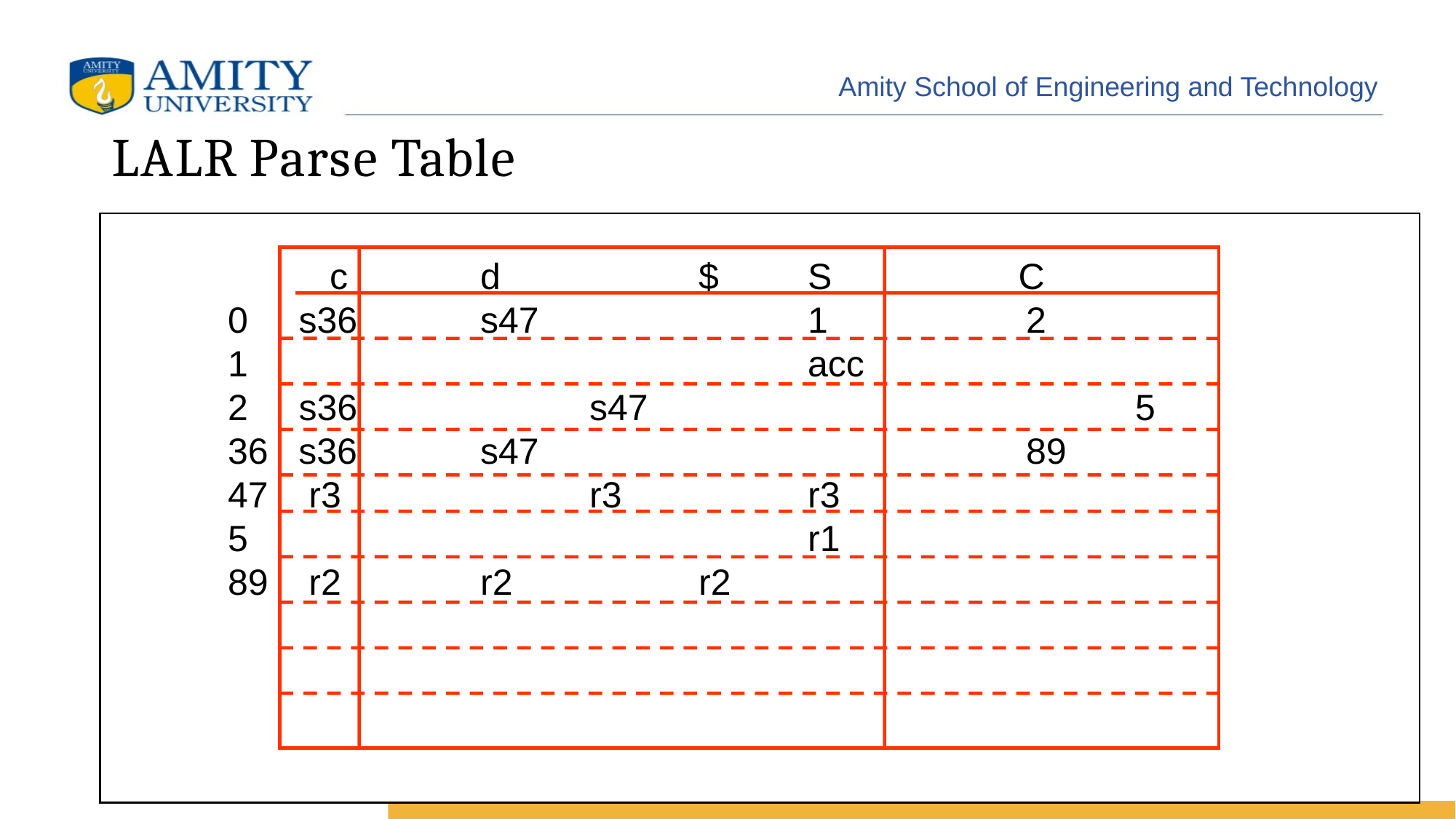

# LALR Parse Table

            c		d 		$	S	          C
  0     s36		s47              		1		2
  1                        			acc
  2     s36     		s47                        			5
  36   s36		s47                        			89
  47    r3      		r3		r3
  5                        			r1
  89    r2		r2		r2

49